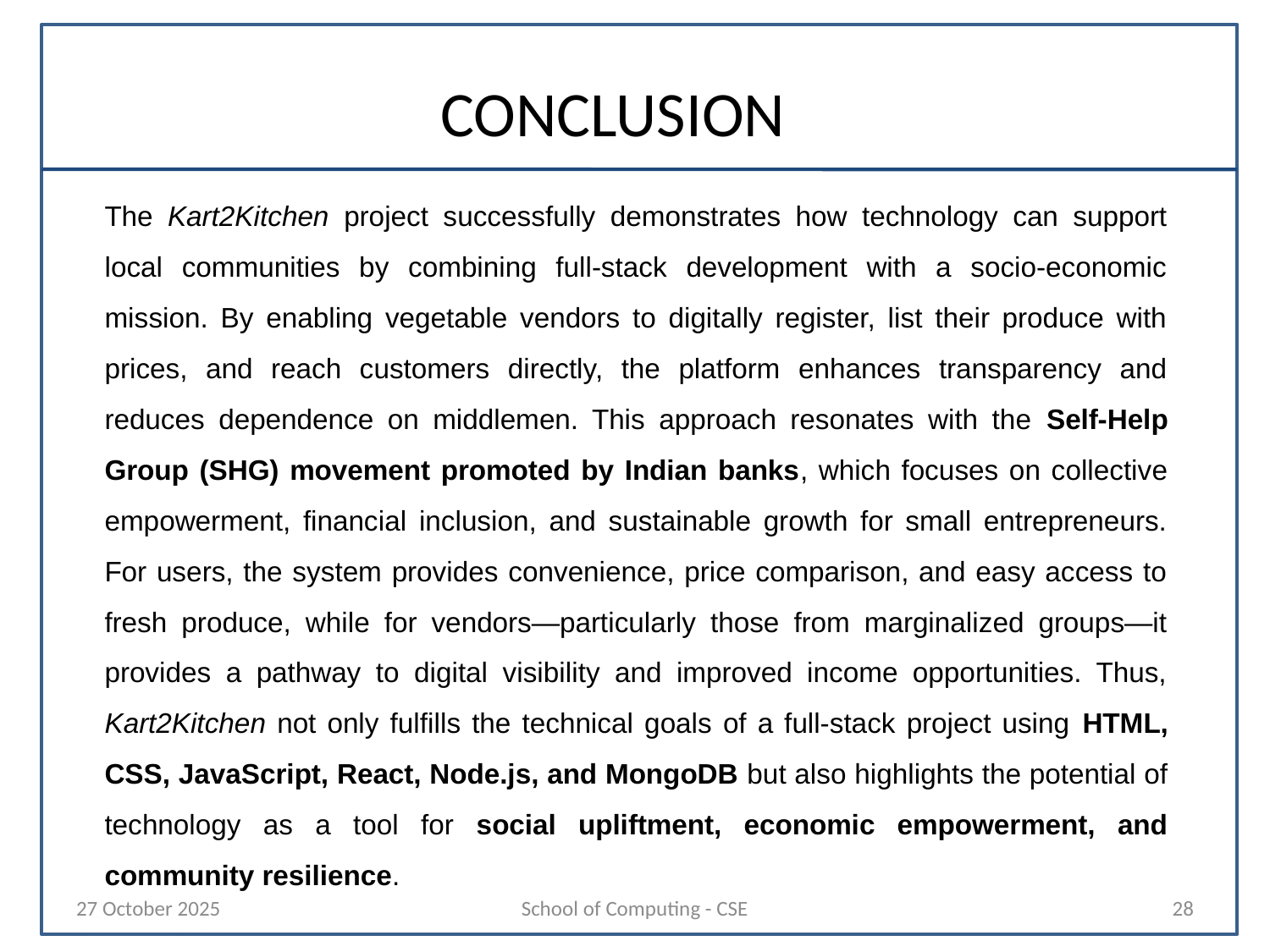

# CONCLUSION
The Kart2Kitchen project successfully demonstrates how technology can support local communities by combining full-stack development with a socio-economic mission. By enabling vegetable vendors to digitally register, list their produce with prices, and reach customers directly, the platform enhances transparency and reduces dependence on middlemen. This approach resonates with the Self-Help Group (SHG) movement promoted by Indian banks, which focuses on collective empowerment, financial inclusion, and sustainable growth for small entrepreneurs. For users, the system provides convenience, price comparison, and easy access to fresh produce, while for vendors—particularly those from marginalized groups—it provides a pathway to digital visibility and improved income opportunities. Thus, Kart2Kitchen not only fulfills the technical goals of a full-stack project using HTML, CSS, JavaScript, React, Node.js, and MongoDB but also highlights the potential of technology as a tool for social upliftment, economic empowerment, and community resilience.
27 October 2025
School of Computing - CSE
28